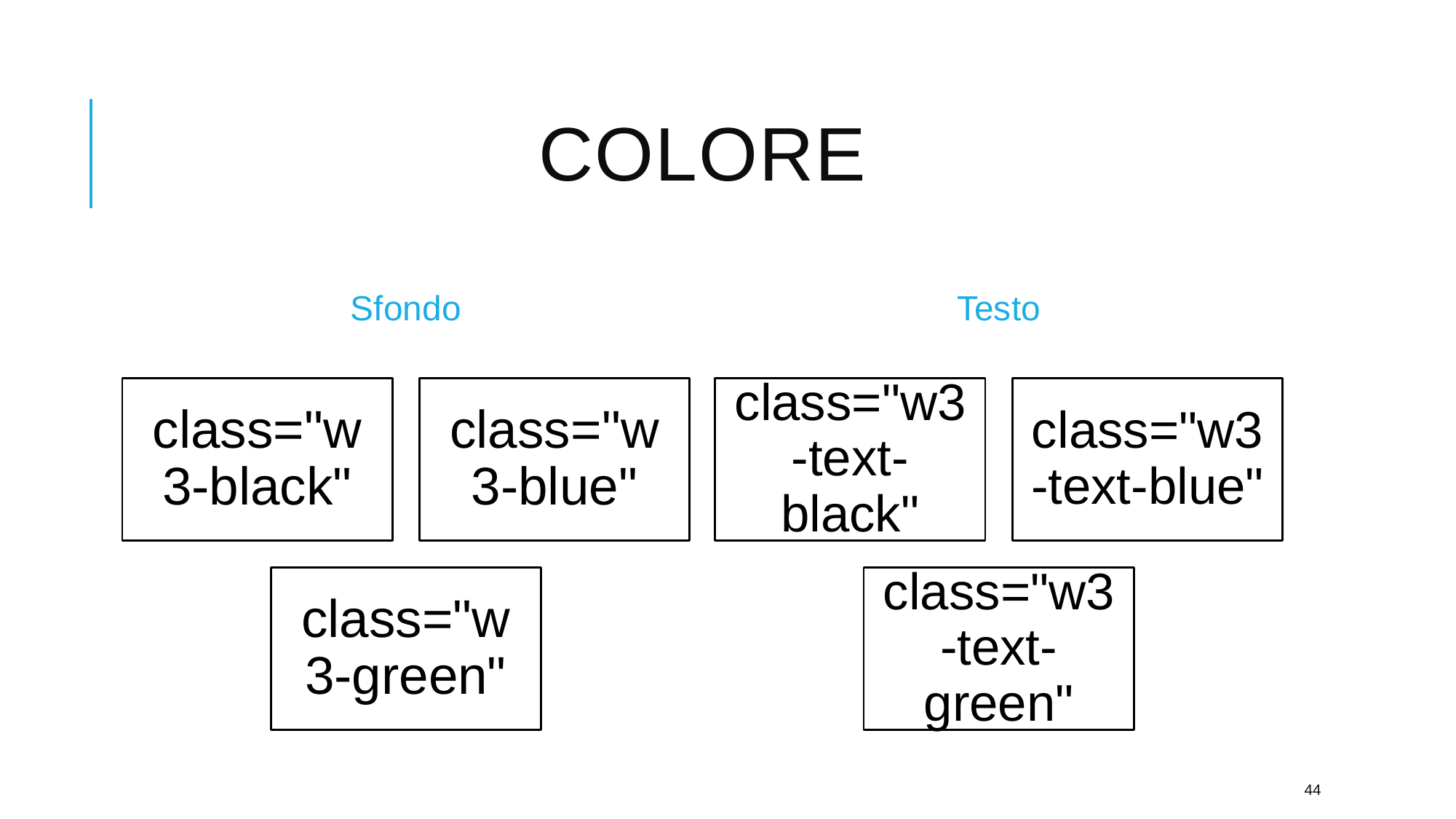

# Colore
Sfondo
Testo
class="w3-black"
class="w3-blue"
class="w3-green"
class="w3-text-black"
class="w3-text-blue"
class="w3-text-green"
44